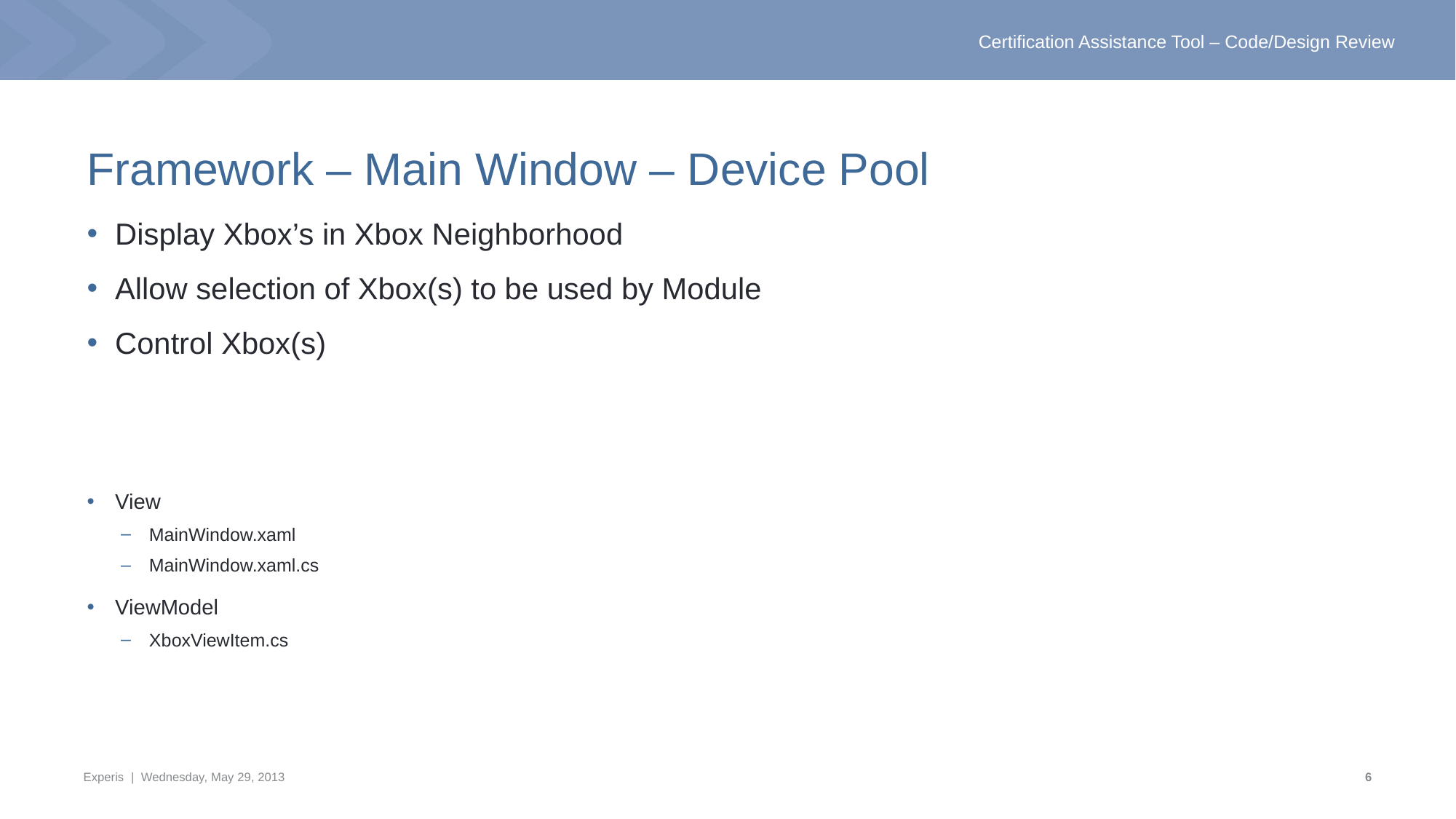

# Framework – Main Window – Device Pool
Display Xbox’s in Xbox Neighborhood
Allow selection of Xbox(s) to be used by Module
Control Xbox(s)

View
MainWindow.xaml
MainWindow.xaml.cs
ViewModel
XboxViewItem.cs